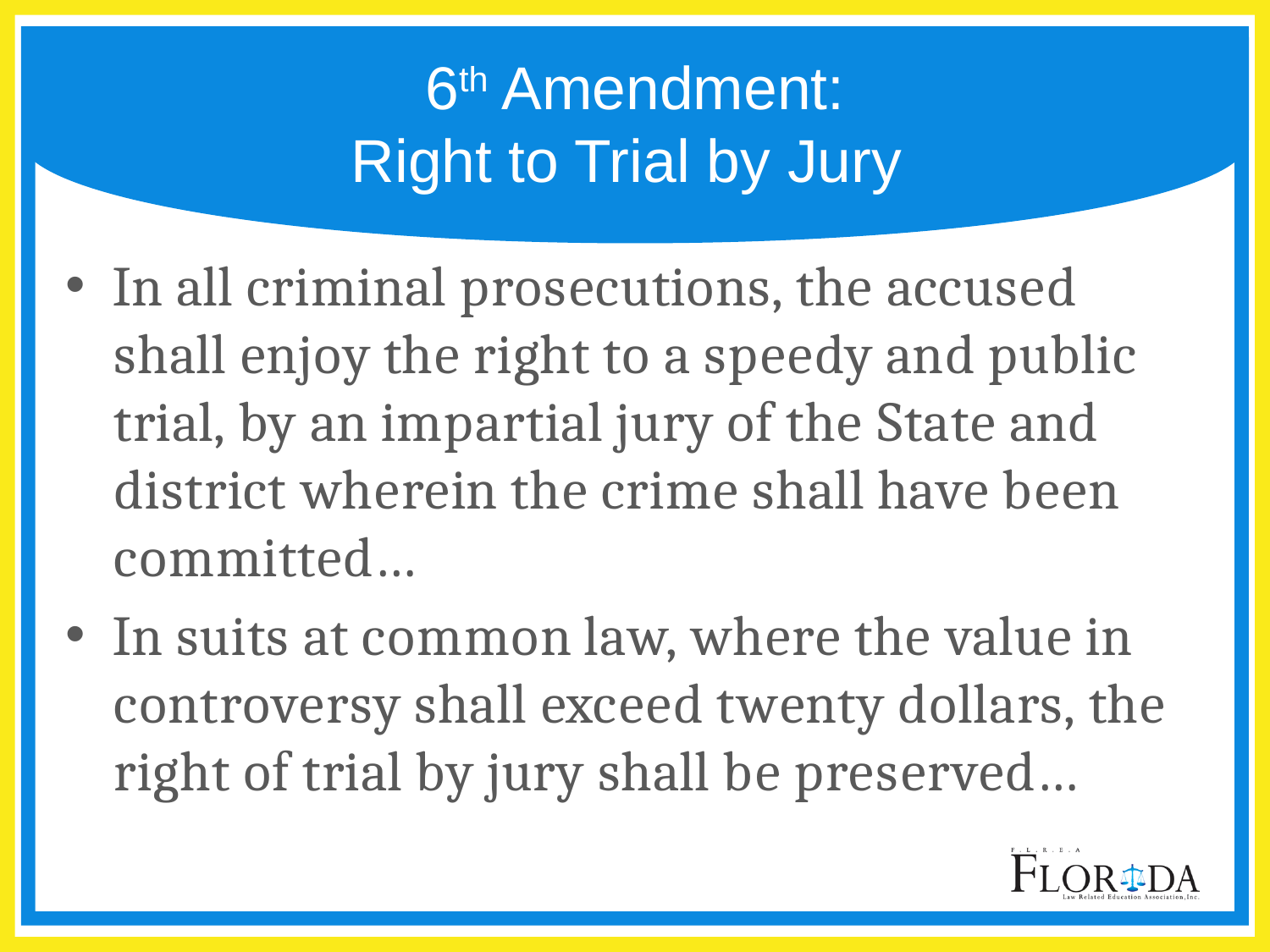

# 6th Amendment: Right to Trial by Jury
In all criminal prosecutions, the accused shall enjoy the right to a speedy and public trial, by an impartial jury of the State and district wherein the crime shall have been committed…
In suits at common law, where the value in controversy shall exceed twenty dollars, the right of trial by jury shall be preserved…